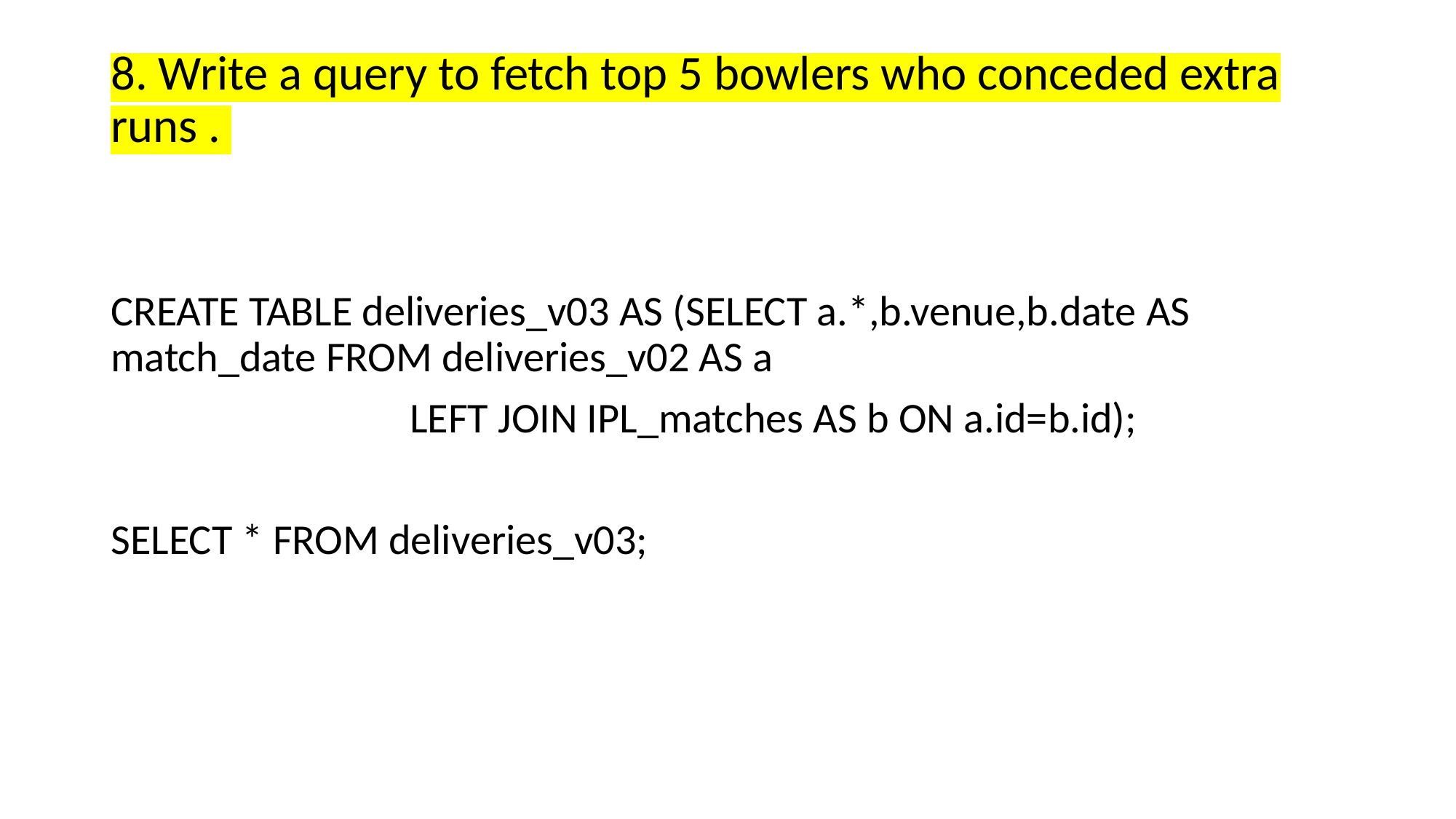

# 8. Write a query to fetch top 5 bowlers who conceded extra runs .

CREATE TABLE deliveries_v03 AS (SELECT a.*,b.venue,b.date AS match_date FROM deliveries_v02 AS a
                               LEFT JOIN IPL_matches AS b ON a.id=b.id);

SELECT * FROM deliveries_v03;